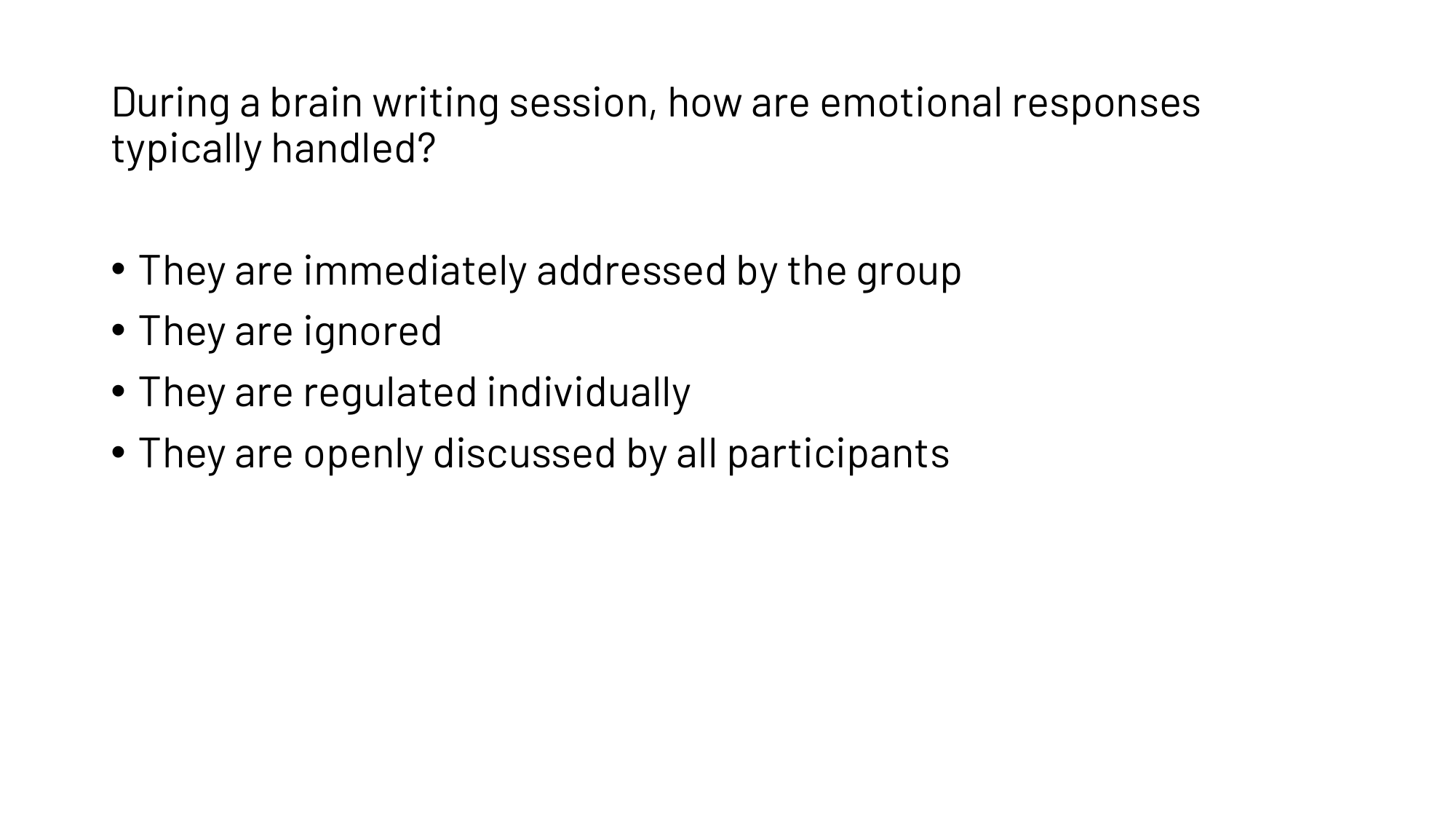

During a brain writing session, how are emotional responses typically handled?

They are immediately addressed by the group
They are ignored
They are regulated individually
They are openly discussed by all participants